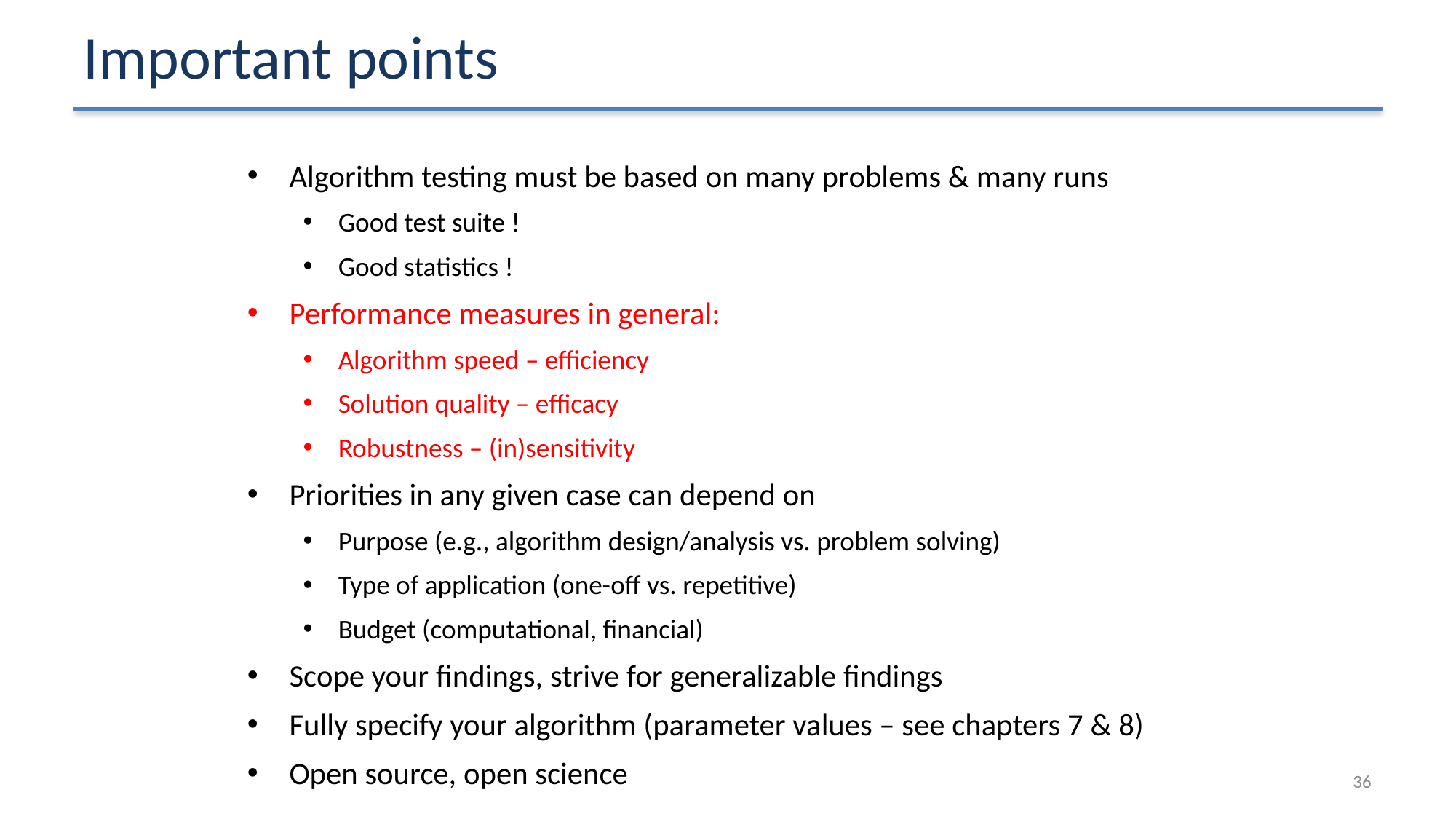

# Important points
Algorithm testing must be based on many problems & many runs
Good test suite !
Good statistics !
Performance measures in general:
Algorithm speed – efficiency
Solution quality – efficacy
Robustness – (in)sensitivity
Priorities in any given case can depend on
Purpose (e.g., algorithm design/analysis vs. problem solving)
Type of application (one-off vs. repetitive)
Budget (computational, financial)
Scope your findings, strive for generalizable findings
Fully specify your algorithm (parameter values – see chapters 7 & 8)
Open source, open science
36